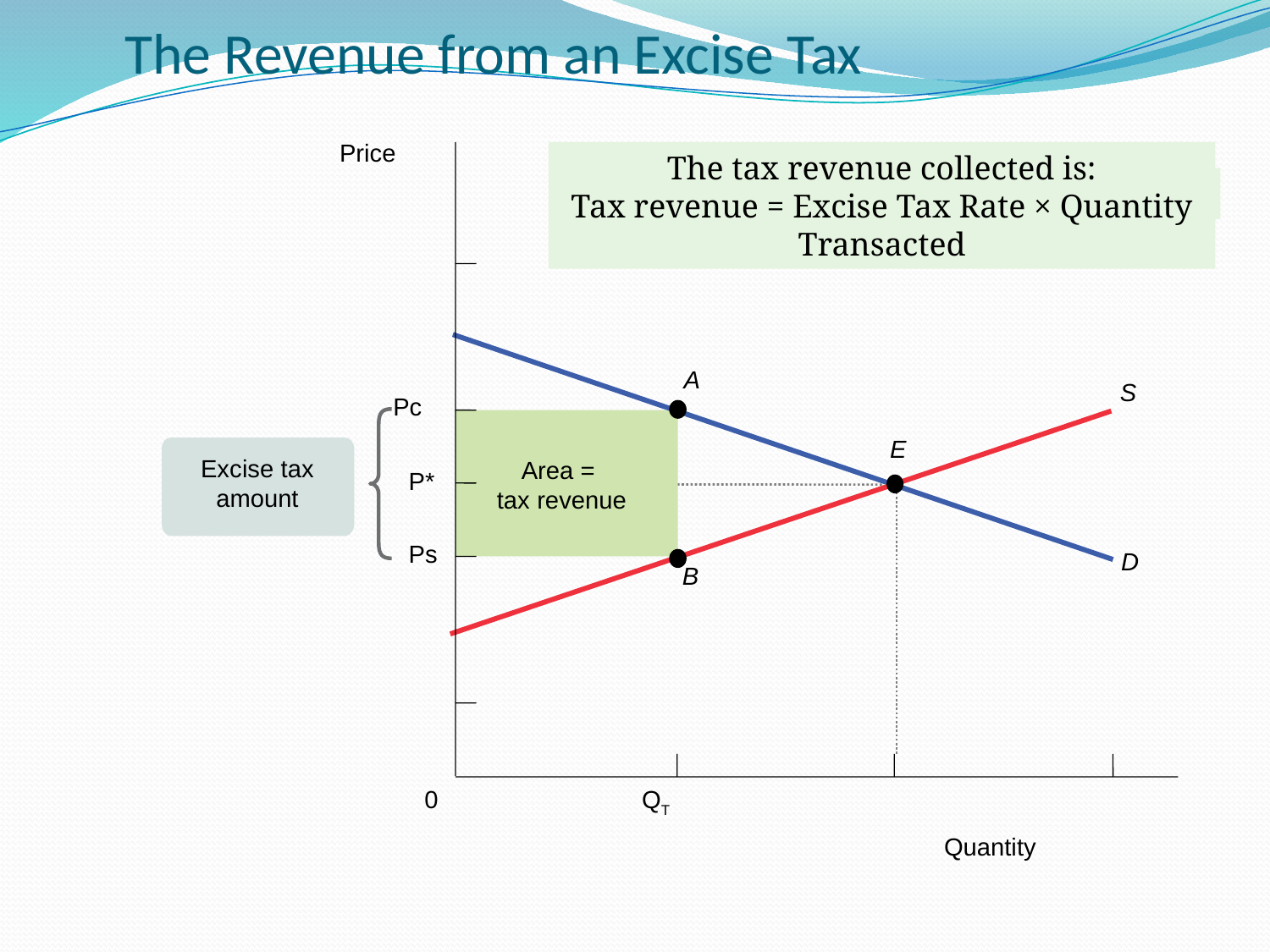

# The Revenue from an Excise Tax
Price

The tax revenue collected is:
Tax revenue = Excise Tax Rate × Quantity Transacted

A
S
Pc

E

Excise tax amount
Area =
tax revenue
P*

Ps
D

B

0

QT

Quantity